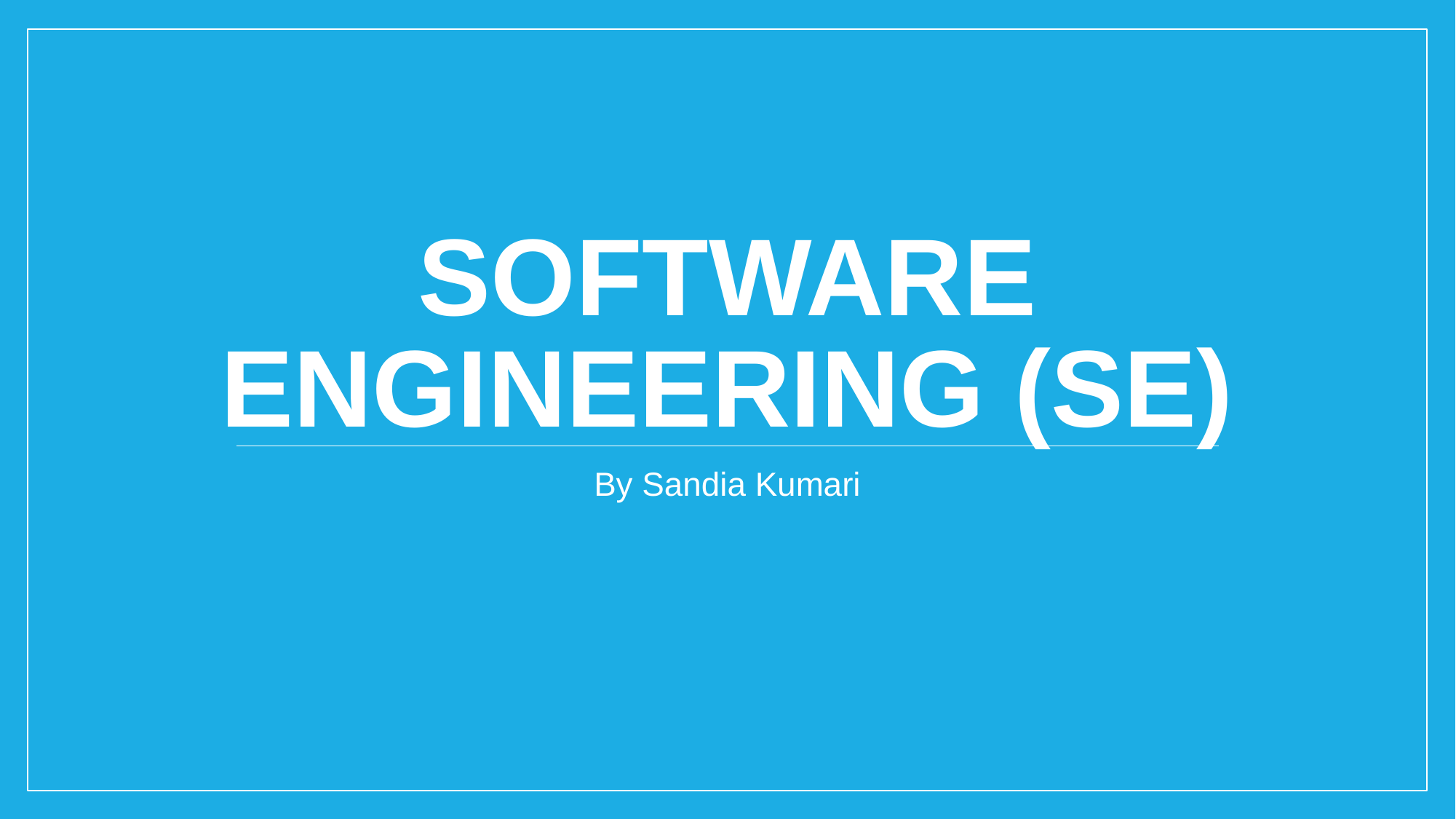

# Software Engineering (SE)
By Sandia Kumari